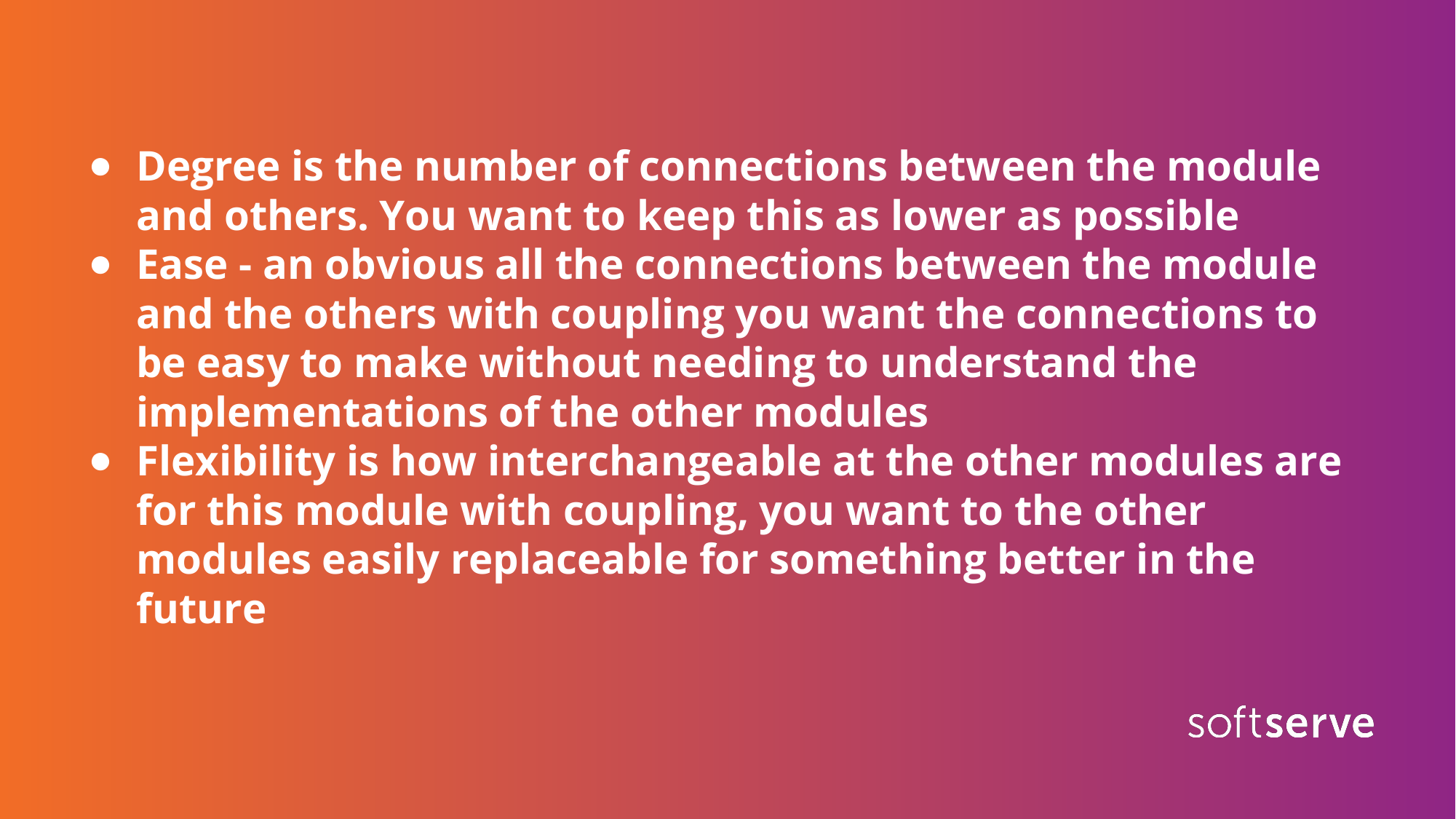

Degree is the number of connections between the module and others. You want to keep this as lower as possible
Ease - an obvious all the connections between the module and the others with coupling you want the connections to be easy to make without needing to understand the implementations of the other modules
Flexibility is how interchangeable at the other modules are for this module with coupling, you want to the other modules easily replaceable for something better in the future